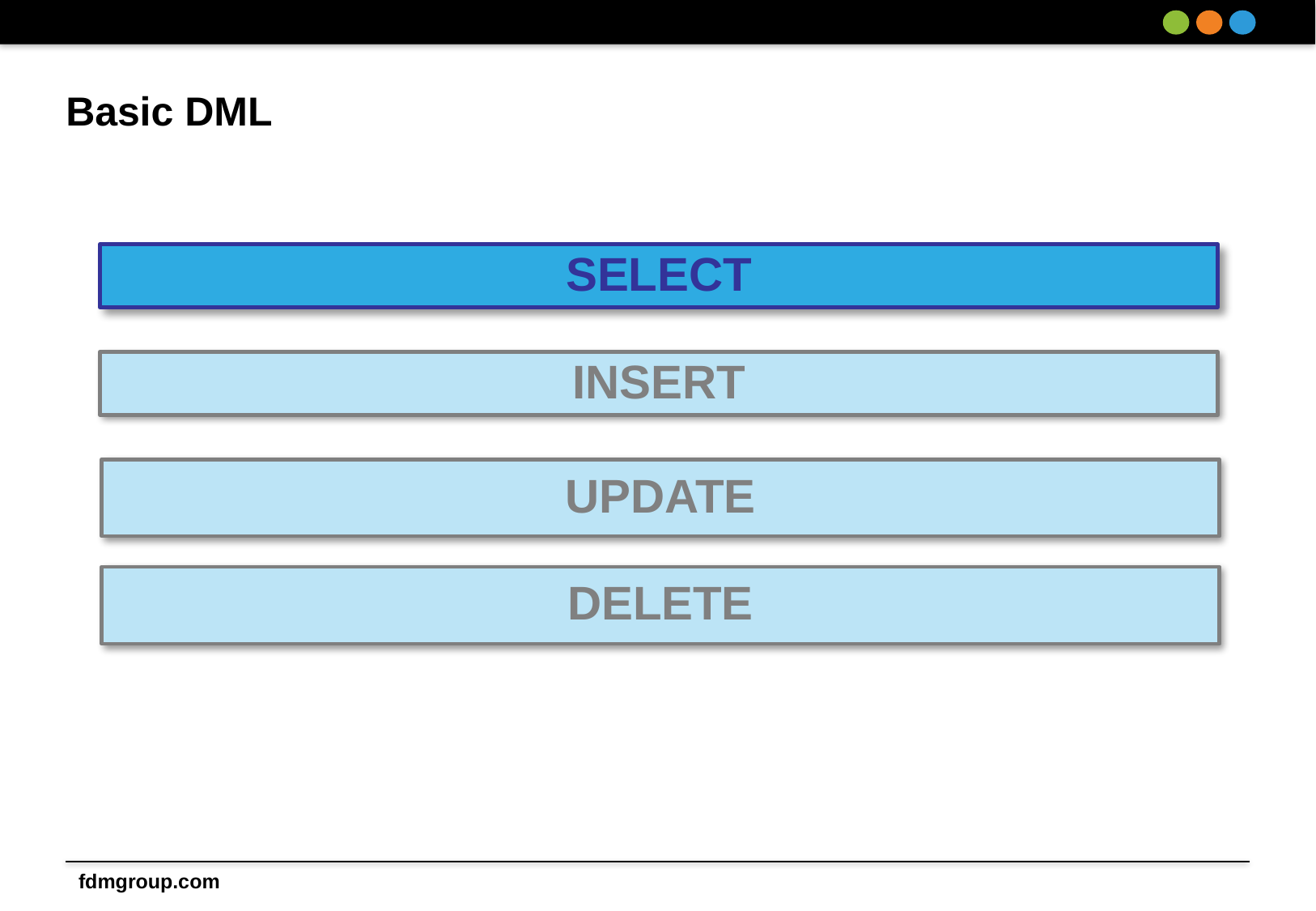

# Basic DML
SELECT
INSERT
UPDATE
DELETE